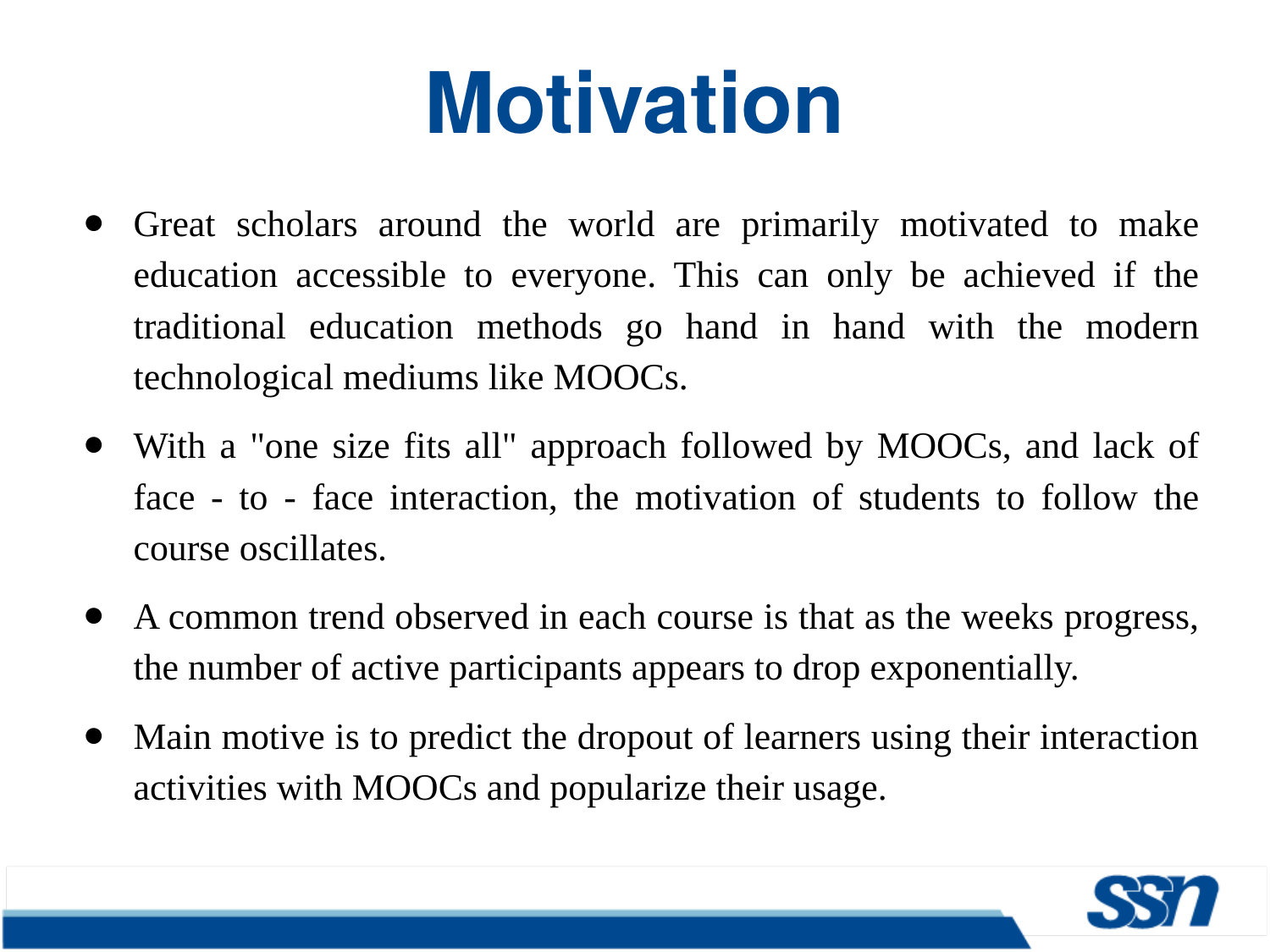

Motivation
Great scholars around the world are primarily motivated to make education accessible to everyone. This can only be achieved if the traditional education methods go hand in hand with the modern technological mediums like MOOCs.
With a "one size fits all" approach followed by MOOCs, and lack of face - to - face interaction, the motivation of students to follow the course oscillates.
A common trend observed in each course is that as the weeks progress, the number of active participants appears to drop exponentially.
Main motive is to predict the dropout of learners using their interaction activities with MOOCs and popularize their usage.